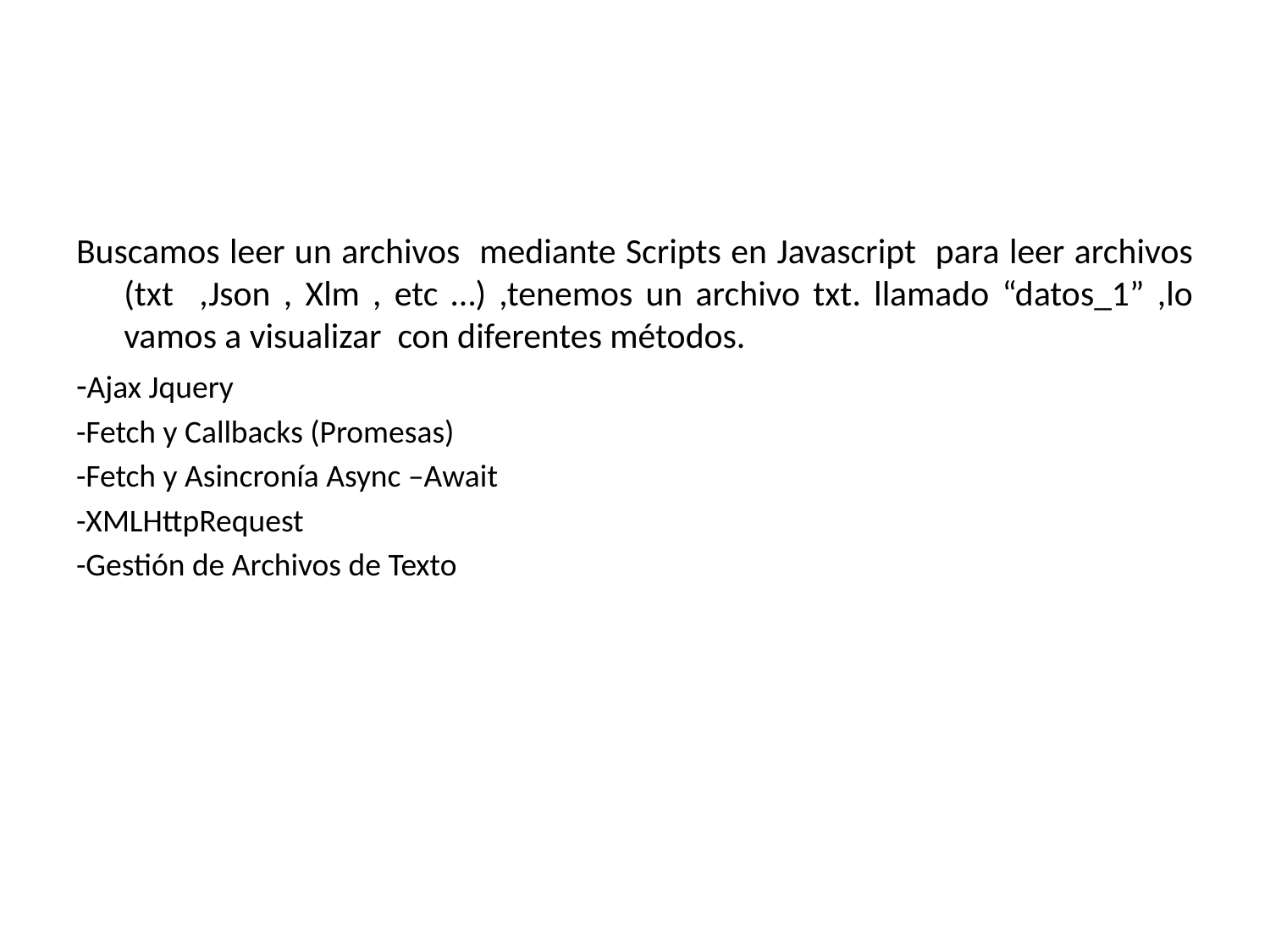

#
Buscamos leer un archivos  mediante Scripts en Javascript  para leer archivos (txt  ,Json , Xlm , etc …) ,tenemos un archivo txt. llamado “datos_1” ,lo vamos a visualizar  con diferentes métodos.
-Ajax Jquery
-Fetch y Callbacks (Promesas)
-Fetch y Asincronía Async –Await
-XMLHttpRequest
-Gestión de Archivos de Texto